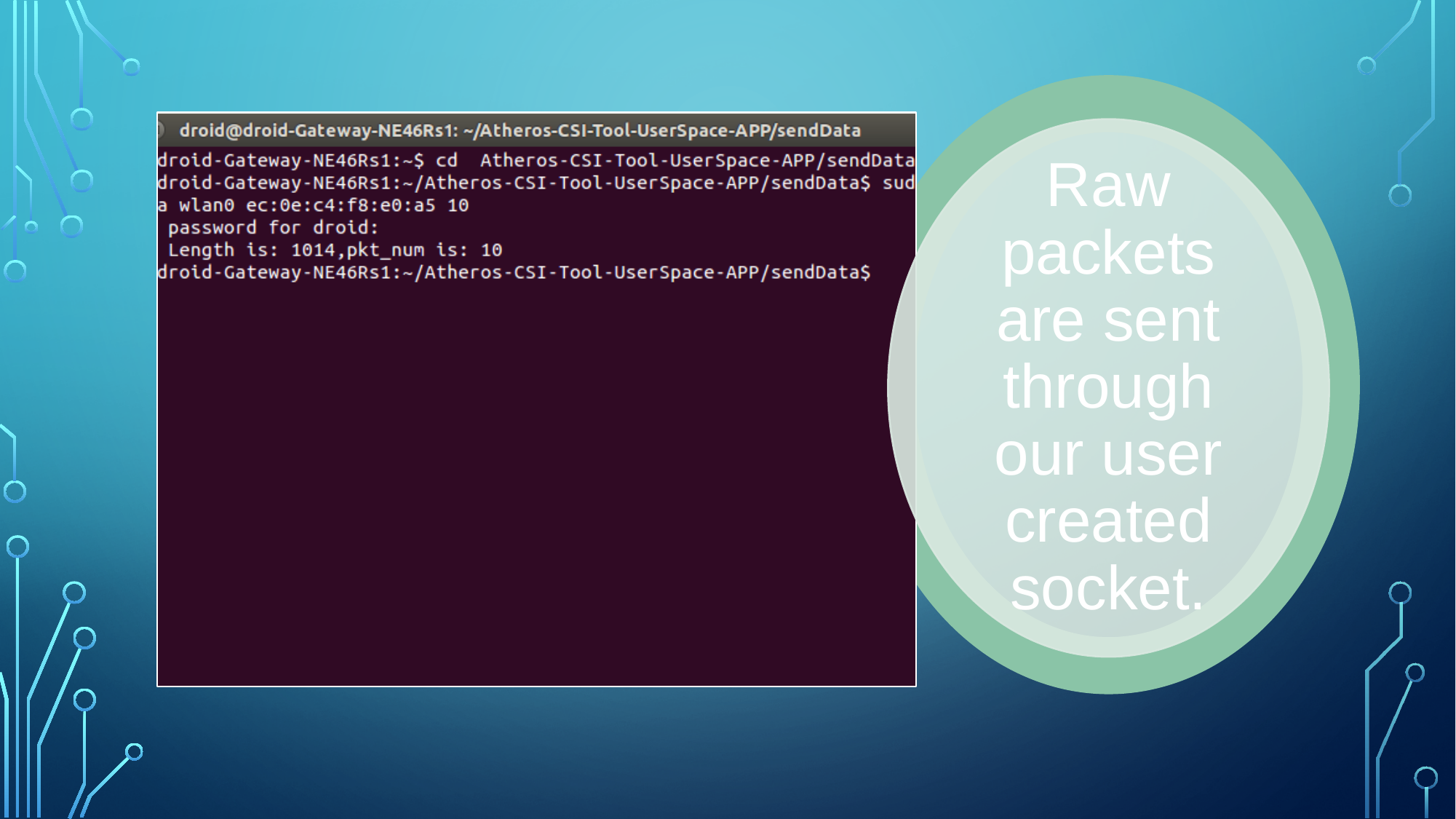

Raw packets are sent through our user created socket.